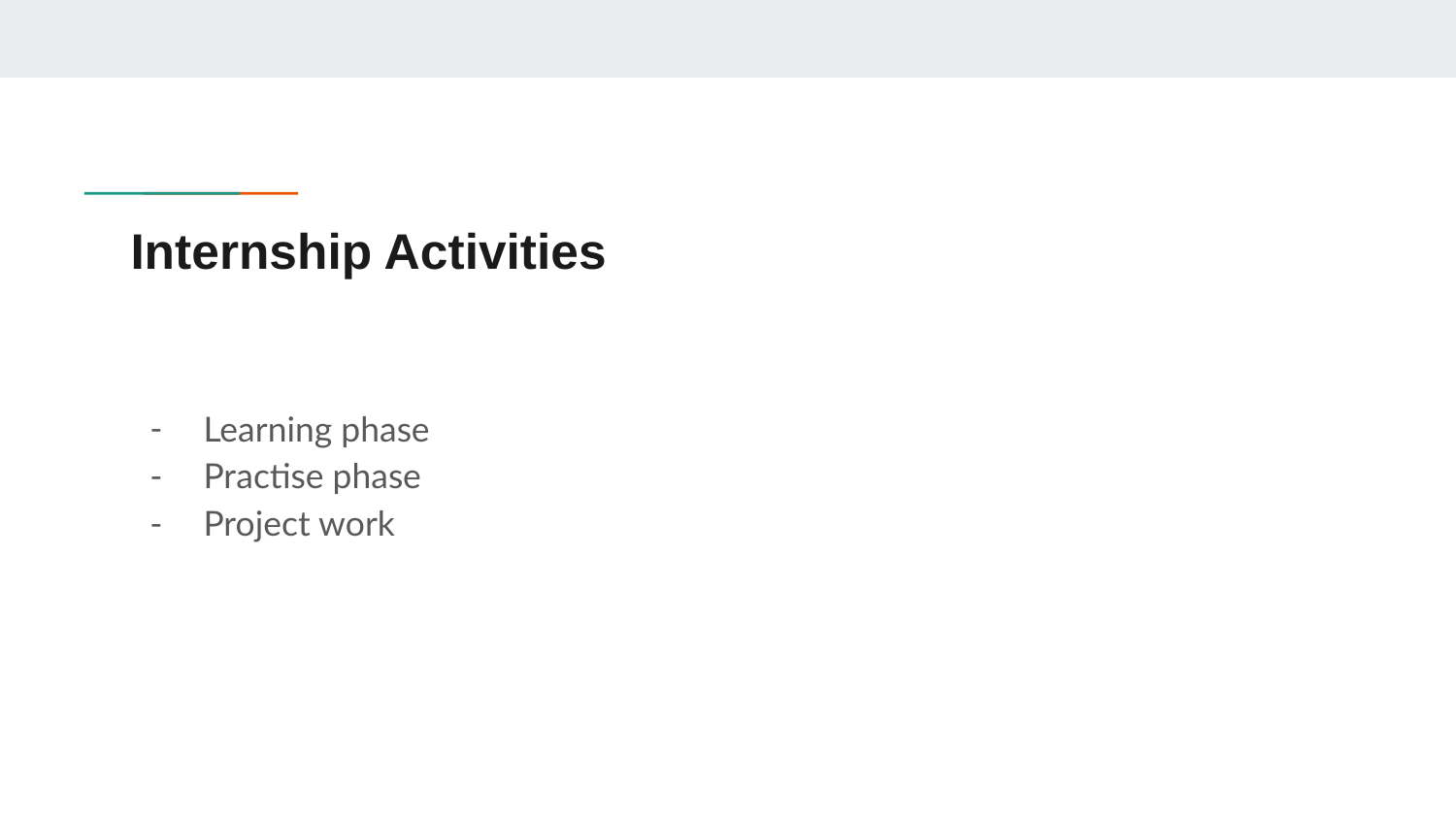

# Internship Activities

Learning phase
Practise phase
Project work